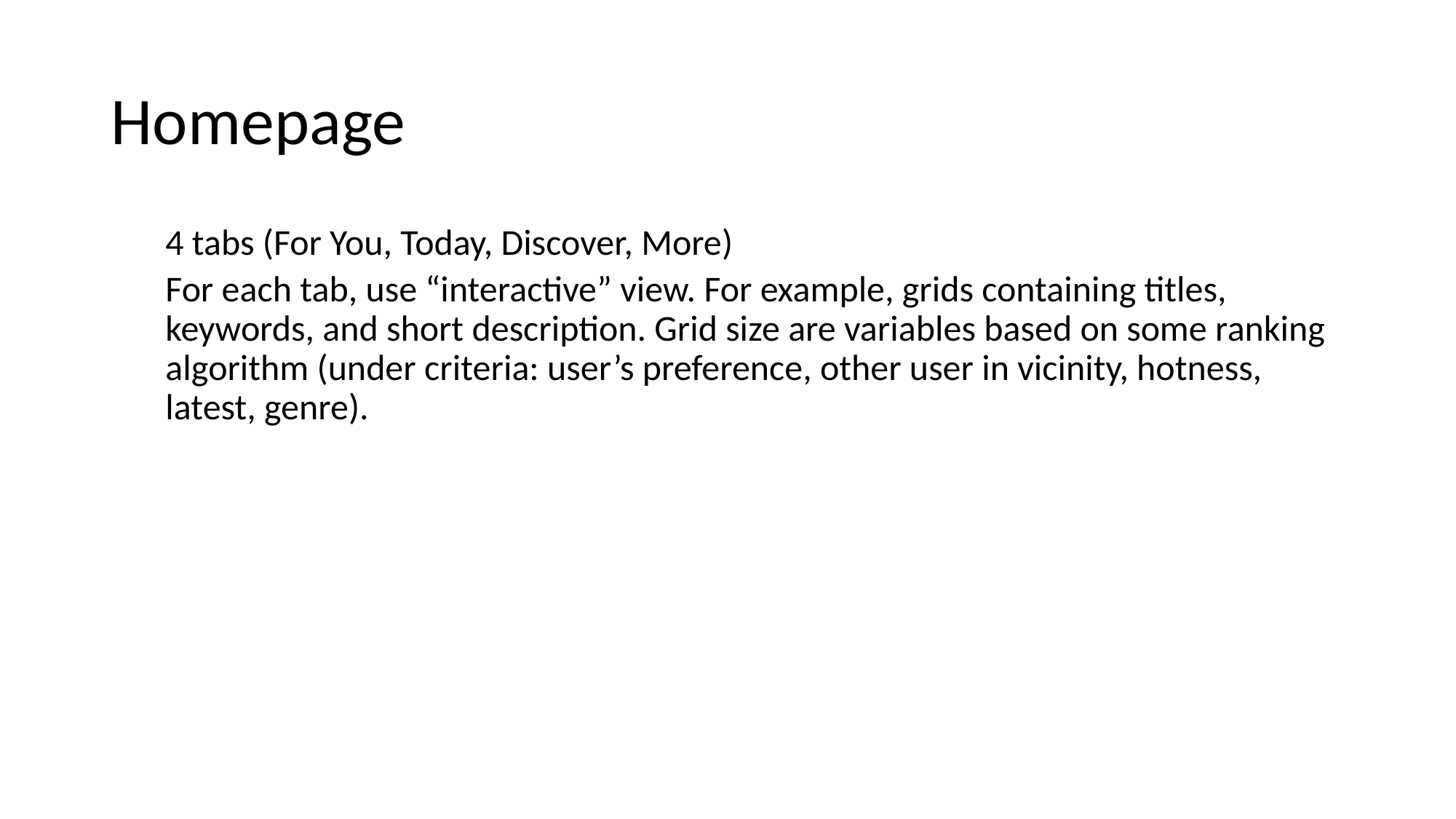

# Homepage
4 tabs (For You, Today, Discover, More)
For each tab, use “interactive” view. For example, grids containing titles, keywords, and short description. Grid size are variables based on some ranking algorithm (under criteria: user’s preference, other user in vicinity, hotness, latest, genre).